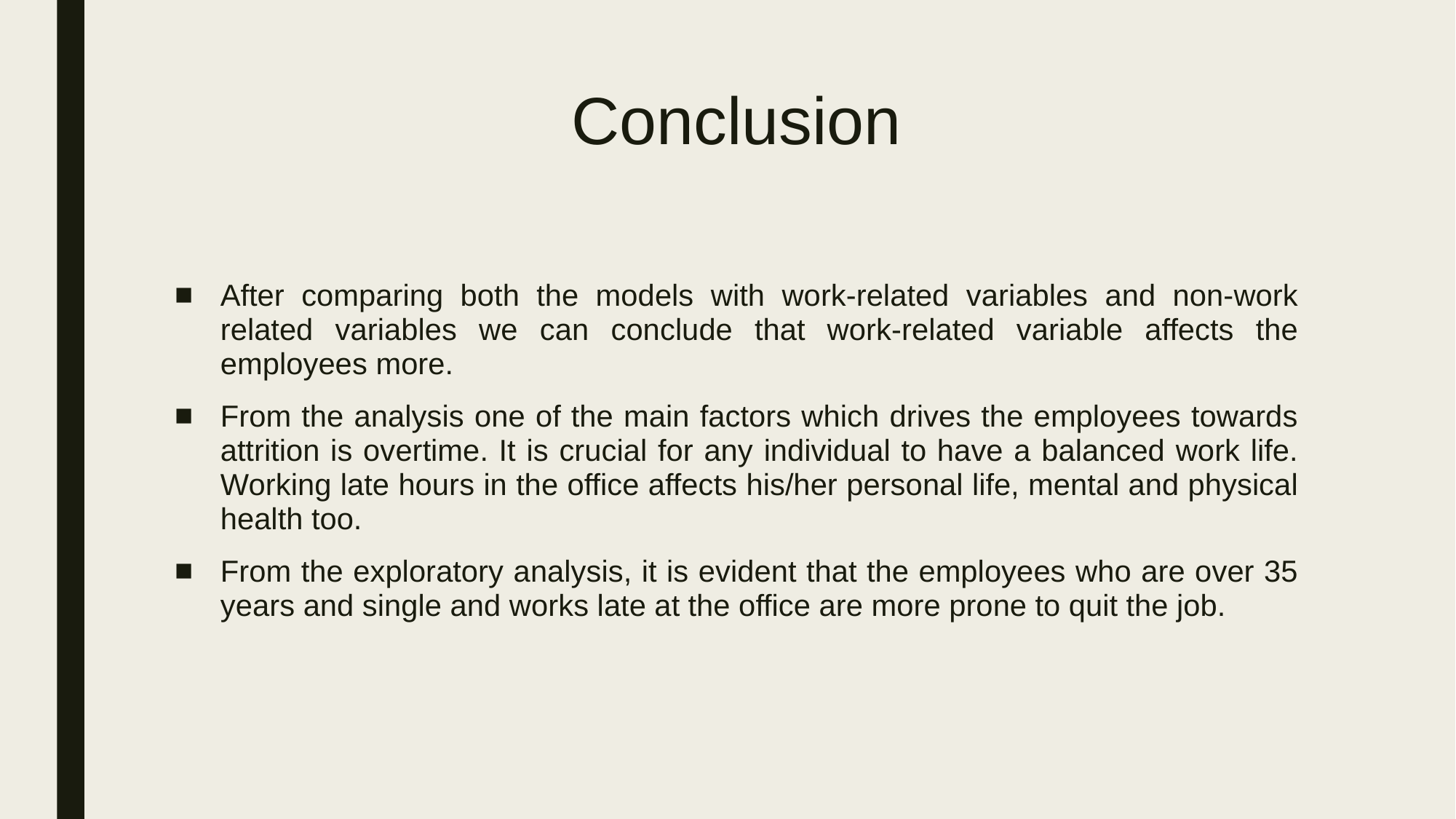

# Conclusion
After comparing both the models with work-related variables and non-work related variables we can conclude that work-related variable affects the employees more.
From the analysis one of the main factors which drives the employees towards attrition is overtime. It is crucial for any individual to have a balanced work life. Working late hours in the office affects his/her personal life, mental and physical health too.
From the exploratory analysis, it is evident that the employees who are over 35 years and single and works late at the office are more prone to quit the job.